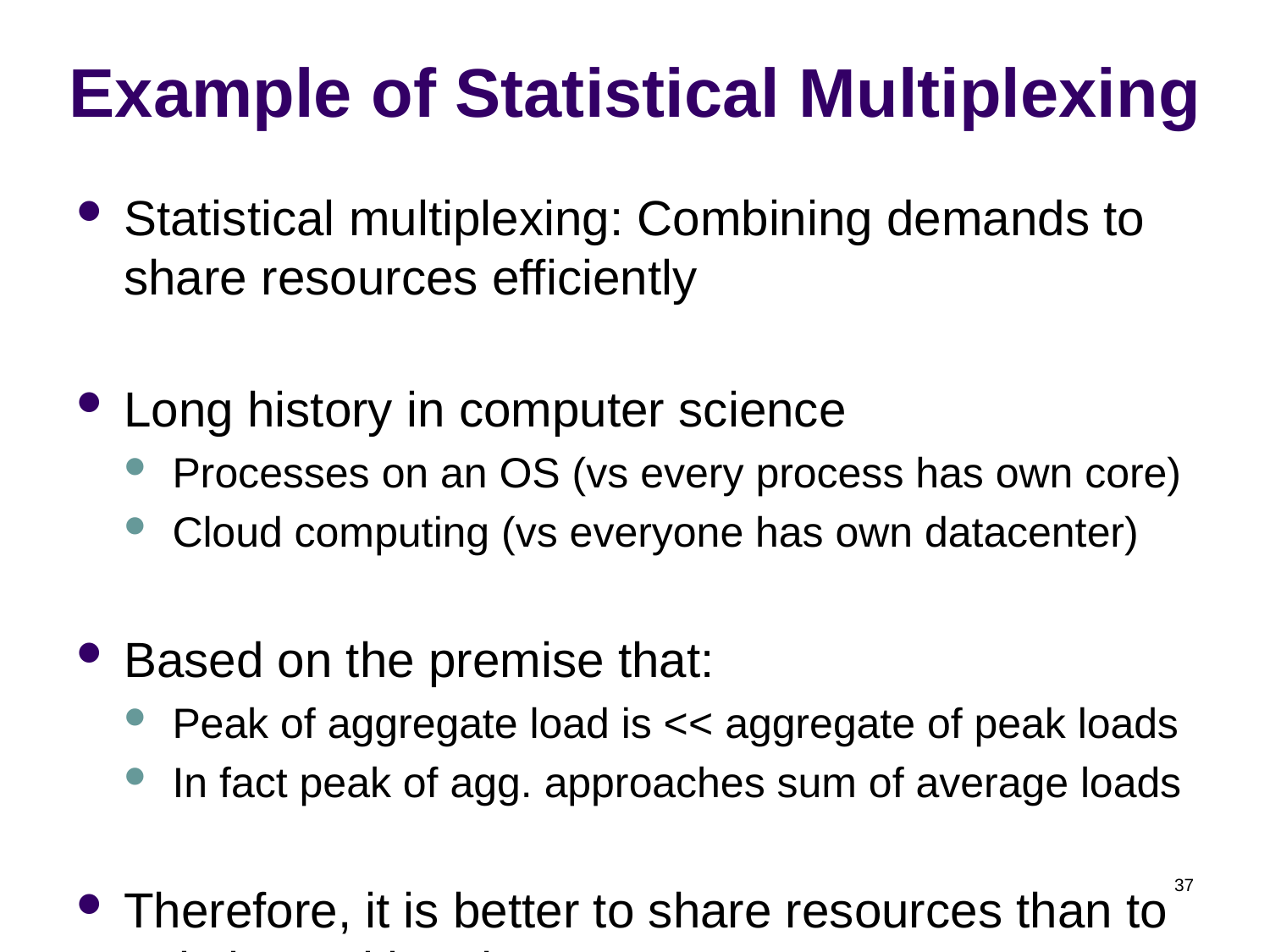

# Example of Statistical Multiplexing
Statistical multiplexing: Combining demands to share resources efficiently

Long history in computer science
Processes on an OS (vs every process has own core)
Cloud computing (vs everyone has own datacenter)

Based on the premise that:
Peak of aggregate load is << aggregate of peak loads
In fact peak of agg. approaches sum of average loads

Therefore, it is better to share resources than to strictly partition them….

37